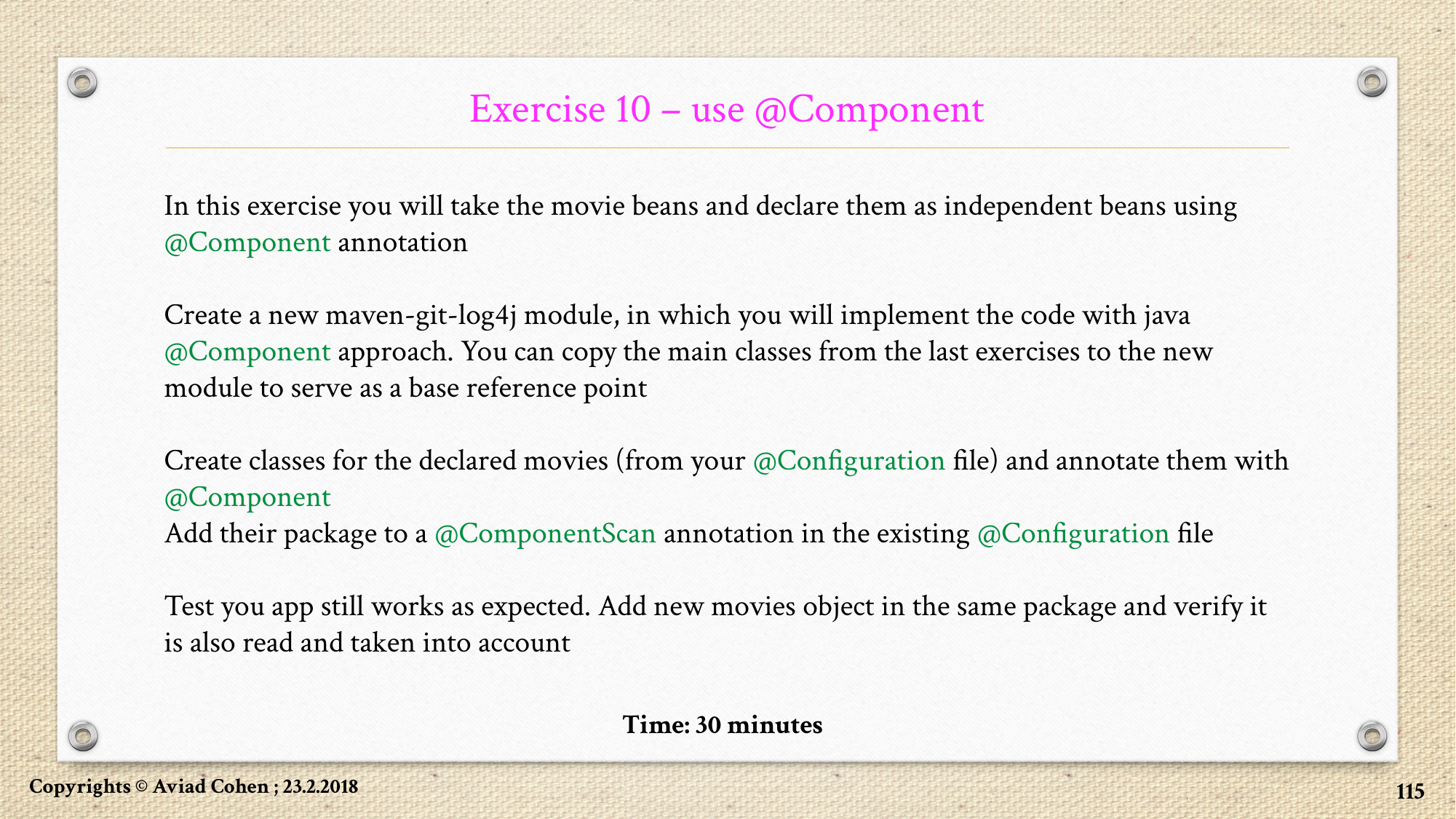

# Exercise 10 – use @Component
In this exercise you will take the movie beans and declare them as independent beans using @Component annotation

Create a new maven-git-log4j module, in which you will implement the code with java @Component approach. You can copy the main classes from the last exercises to the new module to serve as a base reference point

Create classes for the declared movies (from your @Configuration file) and annotate them with @Component
Add their package to a @ComponentScan annotation in the existing @Configuration file

Test you app still works as expected. Add new movies object in the same package and verify it is also read and taken into account
Time: 30 minutes
Copyrights © Aviad Cohen ; 23.2.2018
115